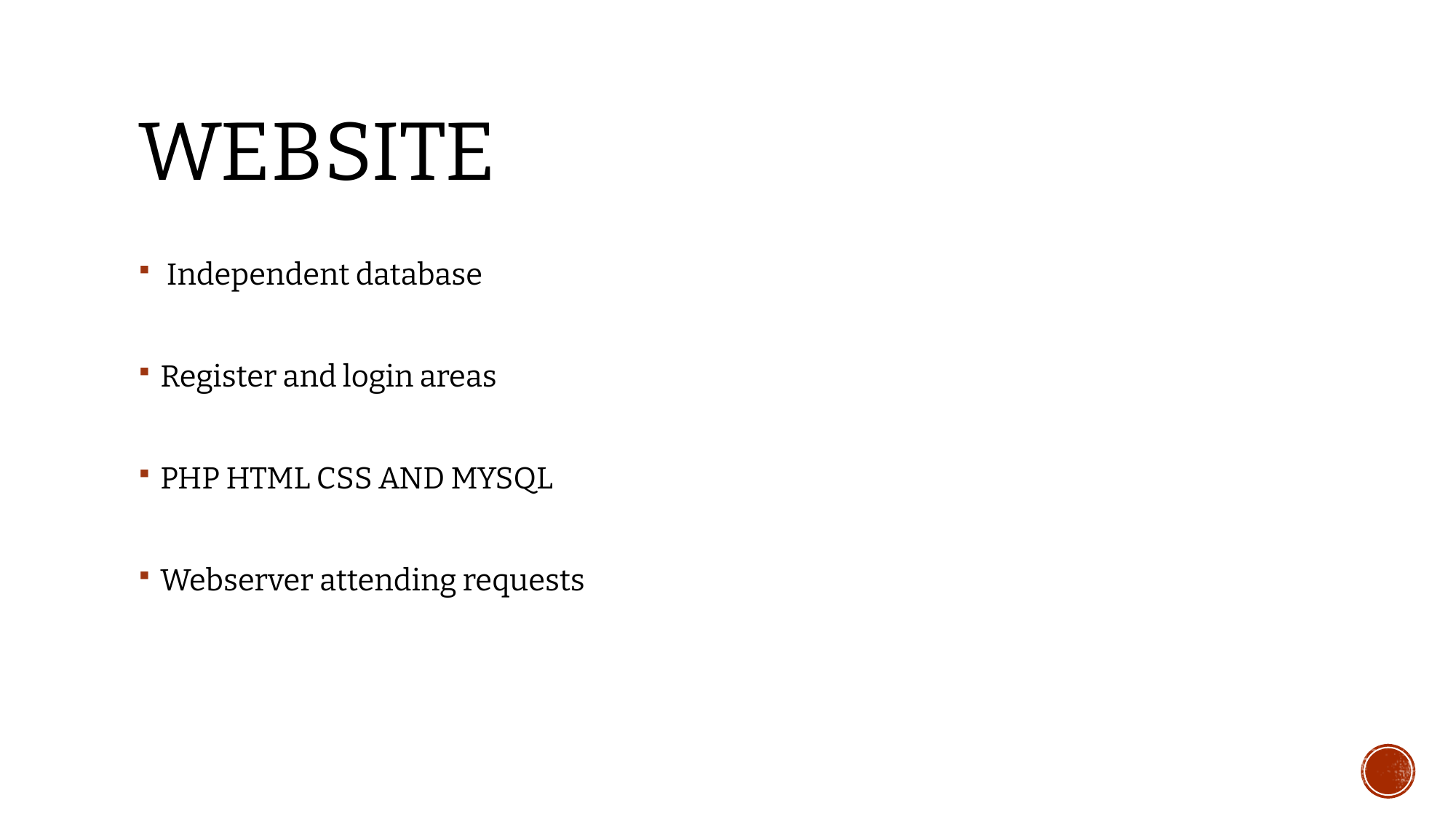

# Website
 Independent database

Register and login areas

PHP HTML CSS AND MYSQL

Webserver attending requests